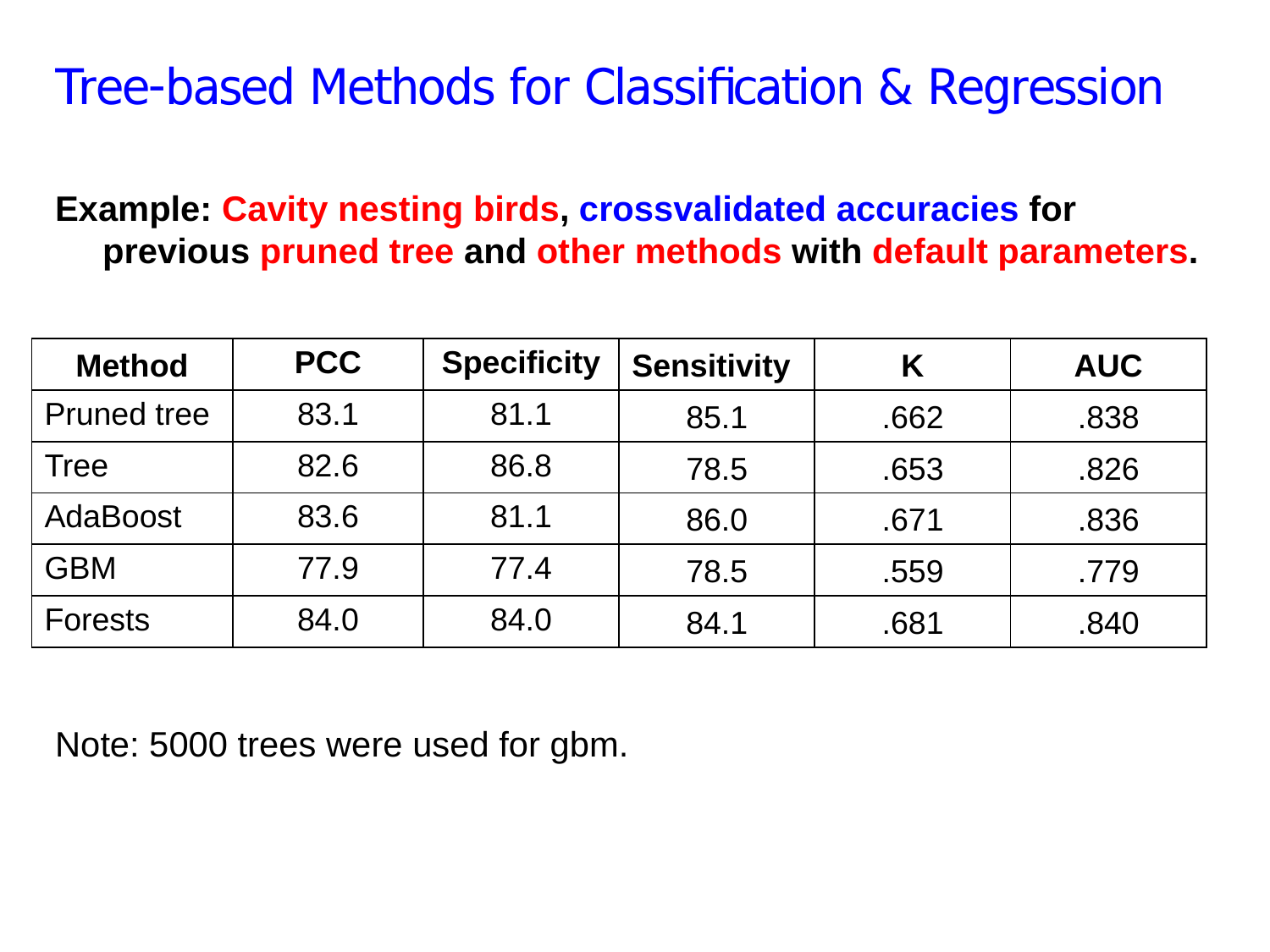

# Tree-based Methods for Classification & Regression

Example: Cavity nesting birds, crossvalidated accuracies for previous pruned tree and other methods with default parameters.

Note: 5000 trees were used for gbm.

| Method | PCC | Specificity | Sensitivity | K | AUC |
| --- | --- | --- | --- | --- | --- |
| Pruned tree | 83.1 | 81.1 | 85.1 | .662 | .838 |
| Tree | 82.6 | 86.8 | 78.5 | .653 | .826 |
| AdaBoost | 83.6 | 81.1 | 86.0 | .671 | .836 |
| GBM | 77.9 | 77.4 | 78.5 | .559 | .779 |
| Forests | 84.0 | 84.0 | 84.1 | .681 | .840 |